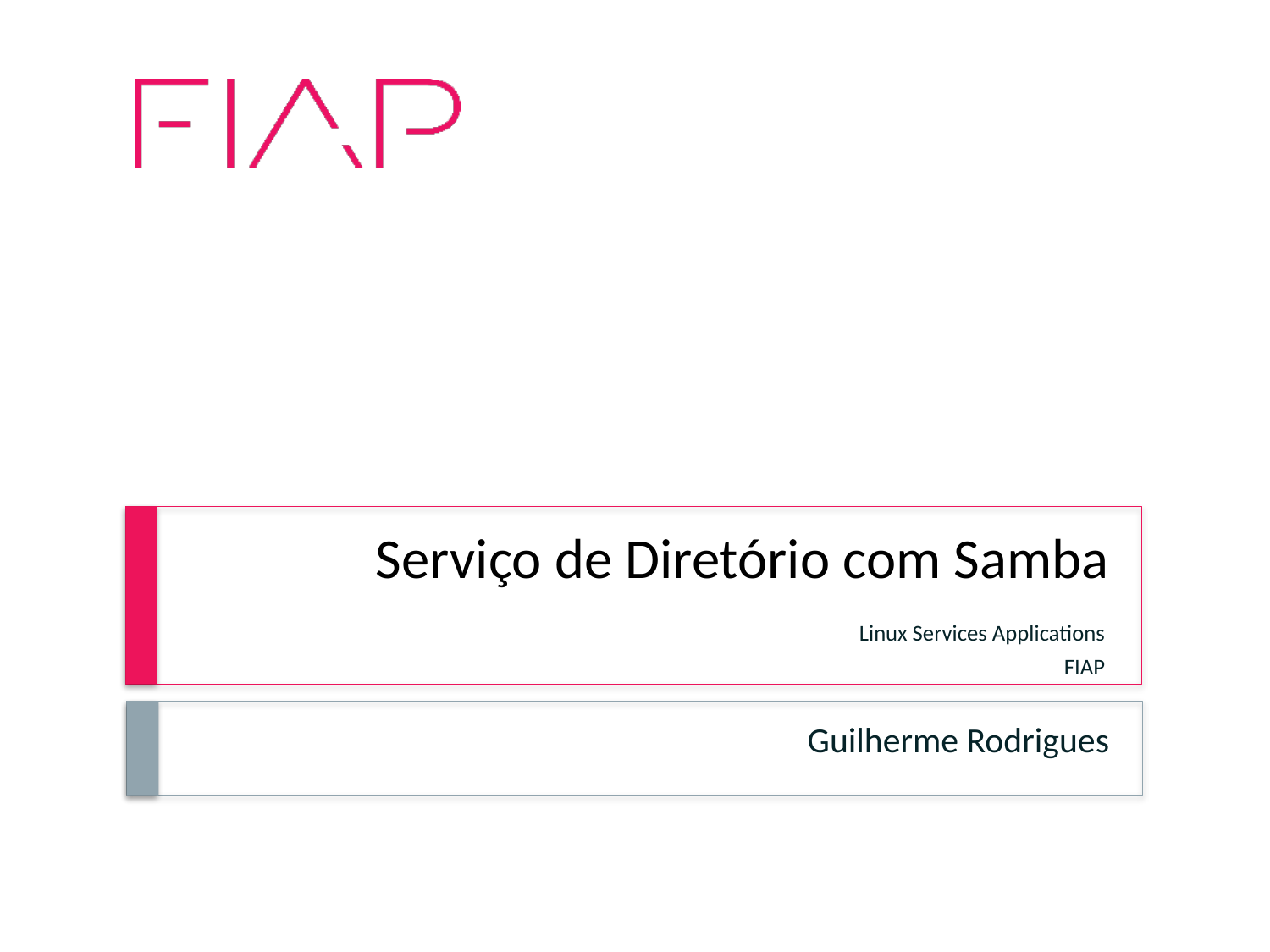

# Serviço de Diretório com Samba
Linux Services Applications
FIAP
Guilherme Rodrigues